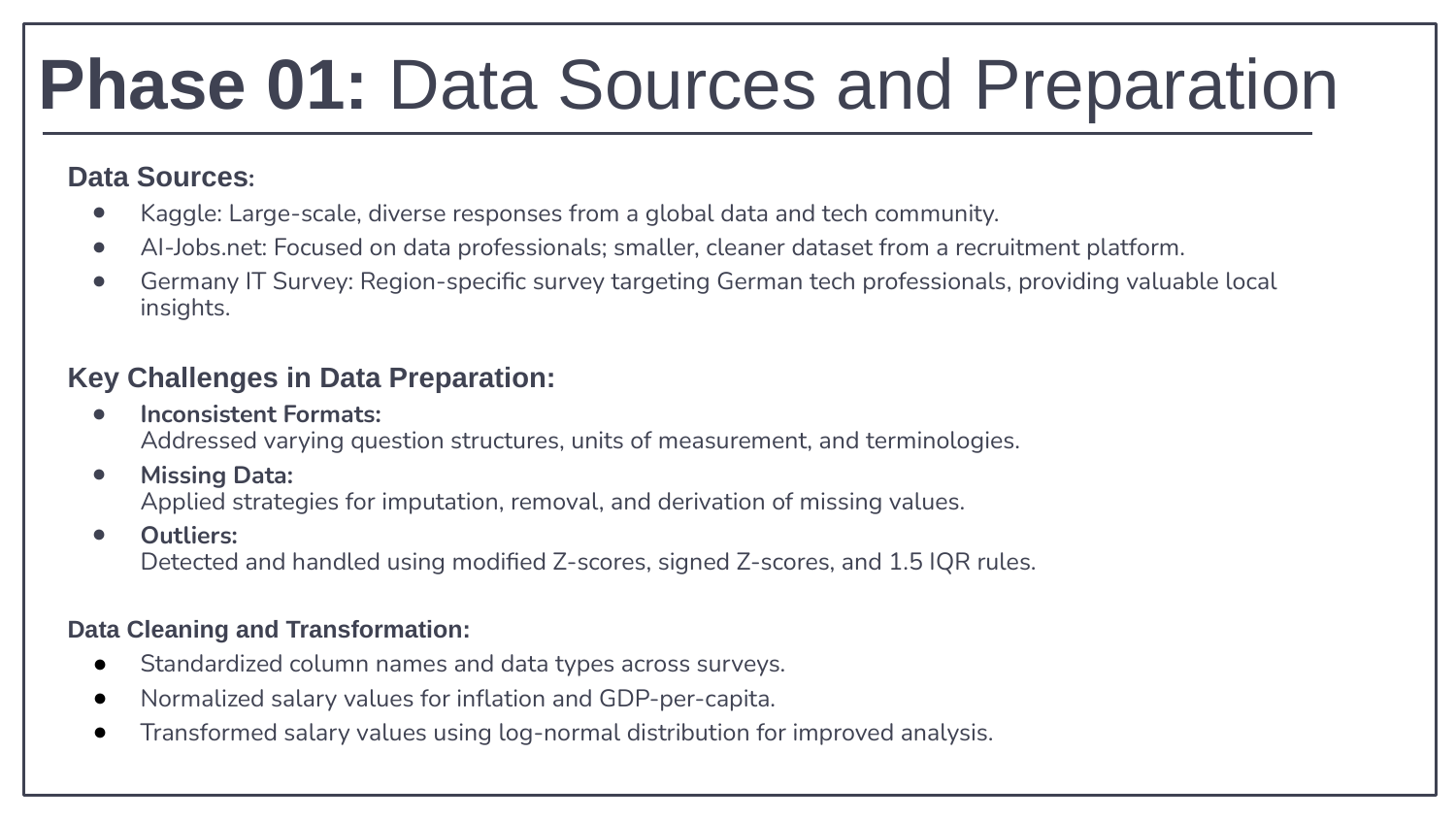

Phase 01: Data Sources and Preparation
Data Sources:
Kaggle: Large-scale, diverse responses from a global data and tech community.
AI-Jobs.net: Focused on data professionals; smaller, cleaner dataset from a recruitment platform.
Germany IT Survey: Region-specific survey targeting German tech professionals, providing valuable local insights.

Key Challenges in Data Preparation:
Inconsistent Formats:
Addressed varying question structures, units of measurement, and terminologies.
Missing Data:
Applied strategies for imputation, removal, and derivation of missing values.
Outliers:
Detected and handled using modified Z-scores, signed Z-scores, and 1.5 IQR rules.

Data Cleaning and Transformation:
Standardized column names and data types across surveys.
Normalized salary values for inflation and GDP-per-capita.
Transformed salary values using log-normal distribution for improved analysis.